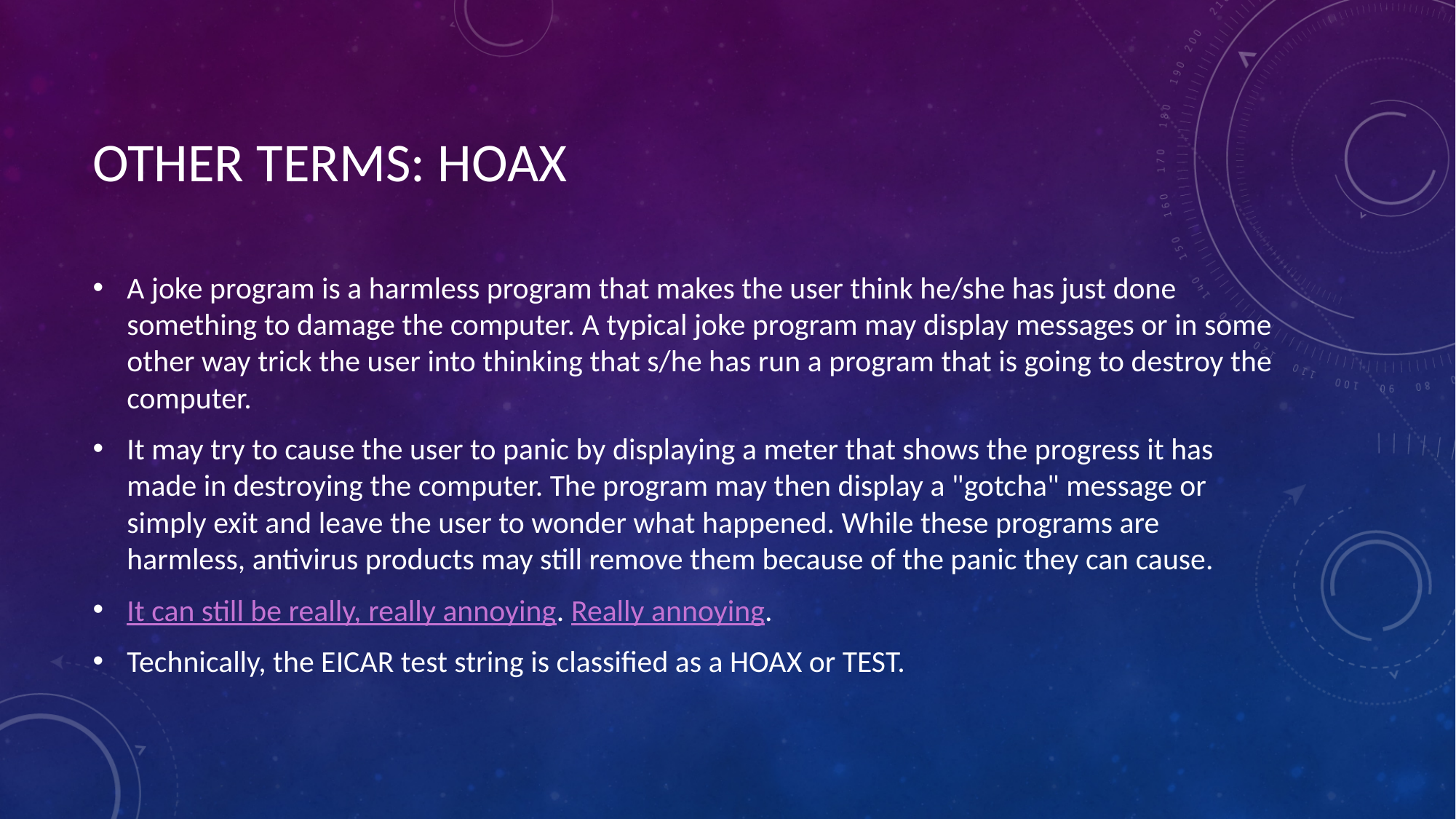

# Other Terms: Hoax
A joke program is a harmless program that makes the user think he/she has just done something to damage the computer. A typical joke program may display messages or in some other way trick the user into thinking that s/he has run a program that is going to destroy the computer.
It may try to cause the user to panic by displaying a meter that shows the progress it has made in destroying the computer. The program may then display a "gotcha" message or simply exit and leave the user to wonder what happened. While these programs are harmless, antivirus products may still remove them because of the panic they can cause.
It can still be really, really annoying. Really annoying.
Technically, the EICAR test string is classified as a HOAX or TEST.